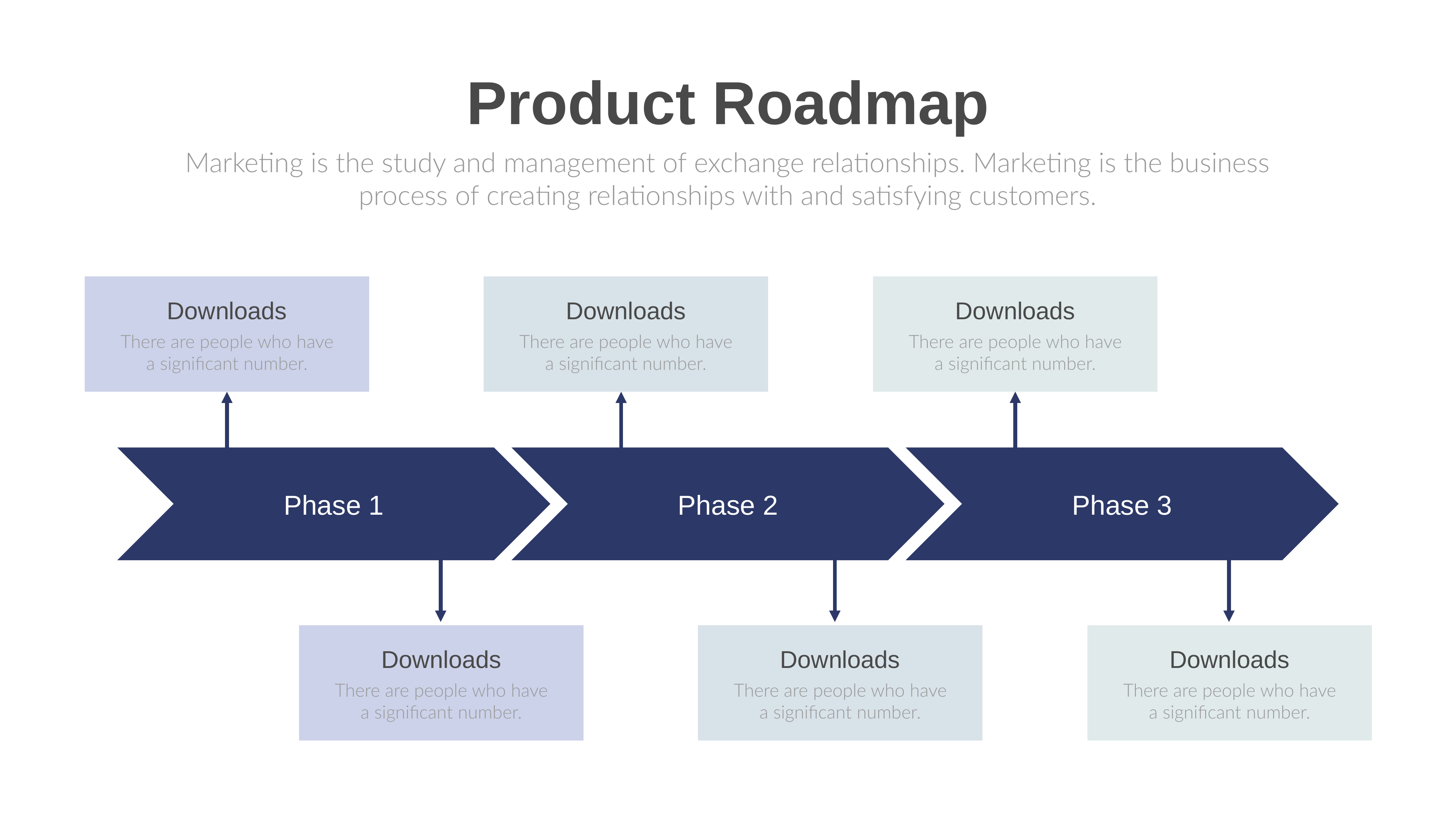

Product Roadmap
Marketing is the study and management of exchange relationships. Marketing is the business process of creating relationships with and satisfying customers.

Downloads
Downloads
Downloads
There are people who have a significant number.
There are people who have a significant number.
There are people who have a significant number.
Phase 1
Phase 2
Phase 3

Downloads
Downloads
Downloads
There are people who have a significant number.
There are people who have a significant number.
There are people who have a significant number.